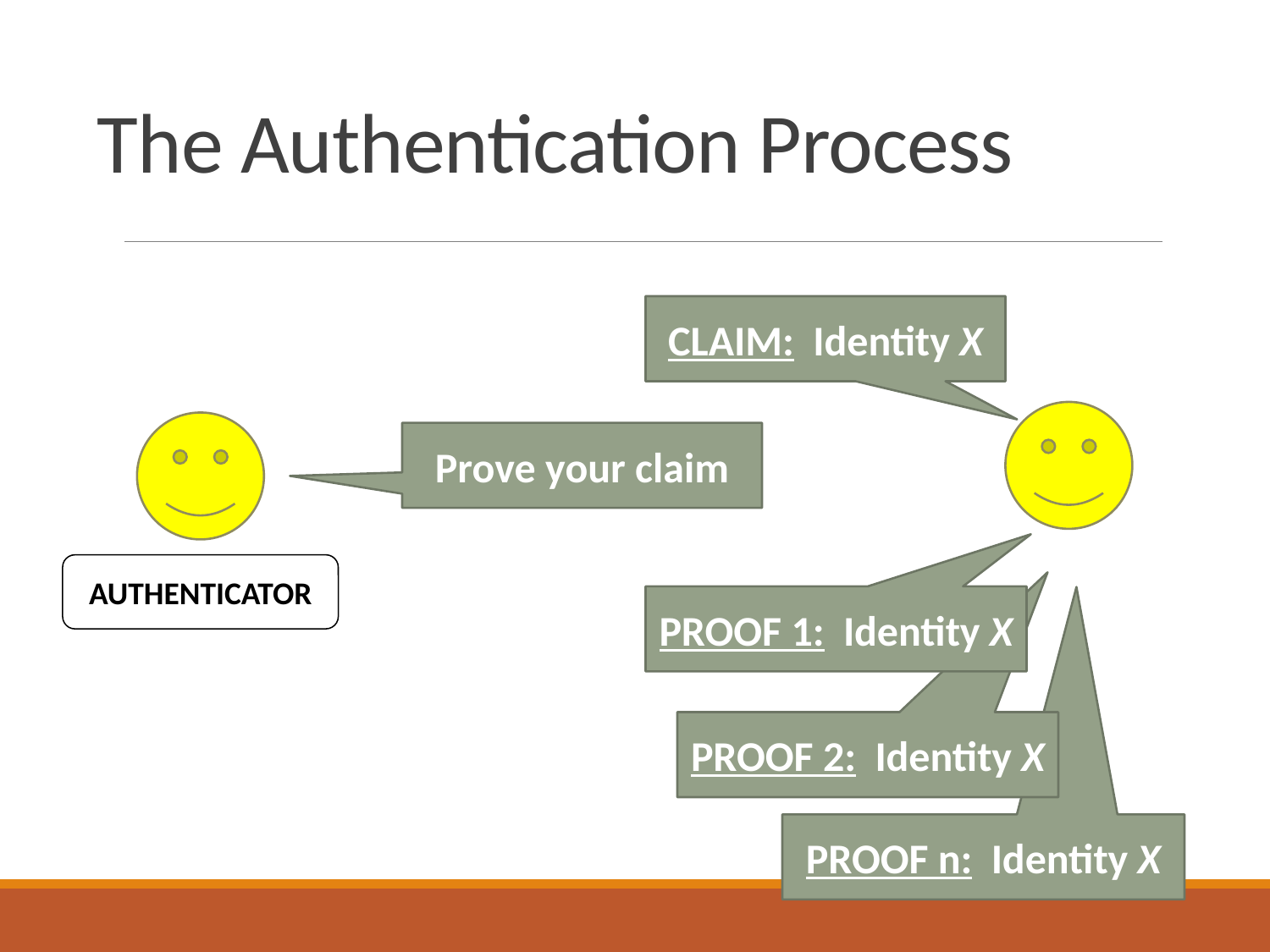

# The Authentication Process
CLAIM:  Identity X

Prove your claim
AUTHENTICATOR
PROOF 1:  Identity X
PROOF 2:  Identity X
PROOF n:  Identity X